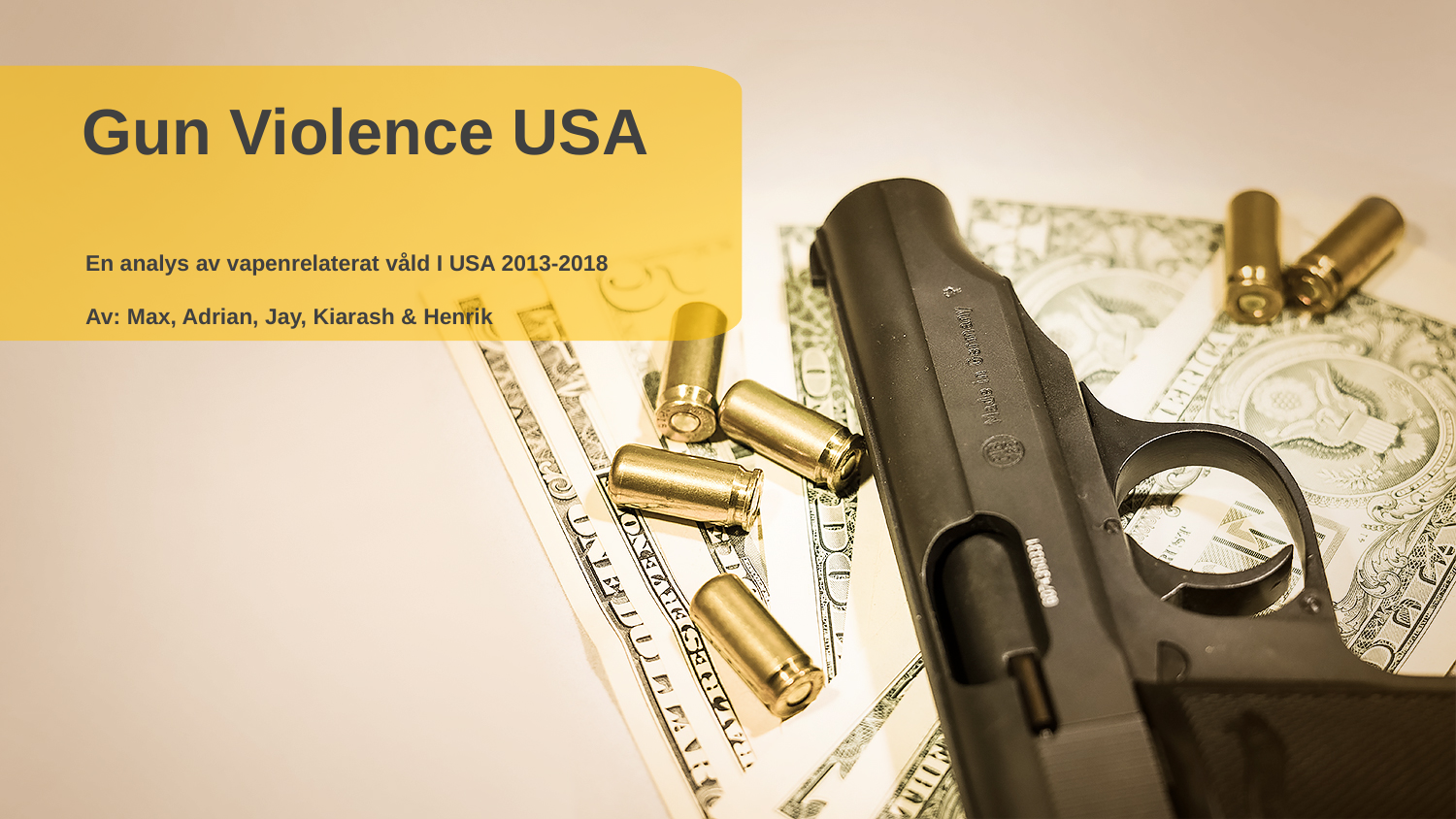

Gun Violence USA
En analys av vapenrelaterat våld I USA 2013-2018

Av: Max, Adrian, Jay, Kiarash & Henrik